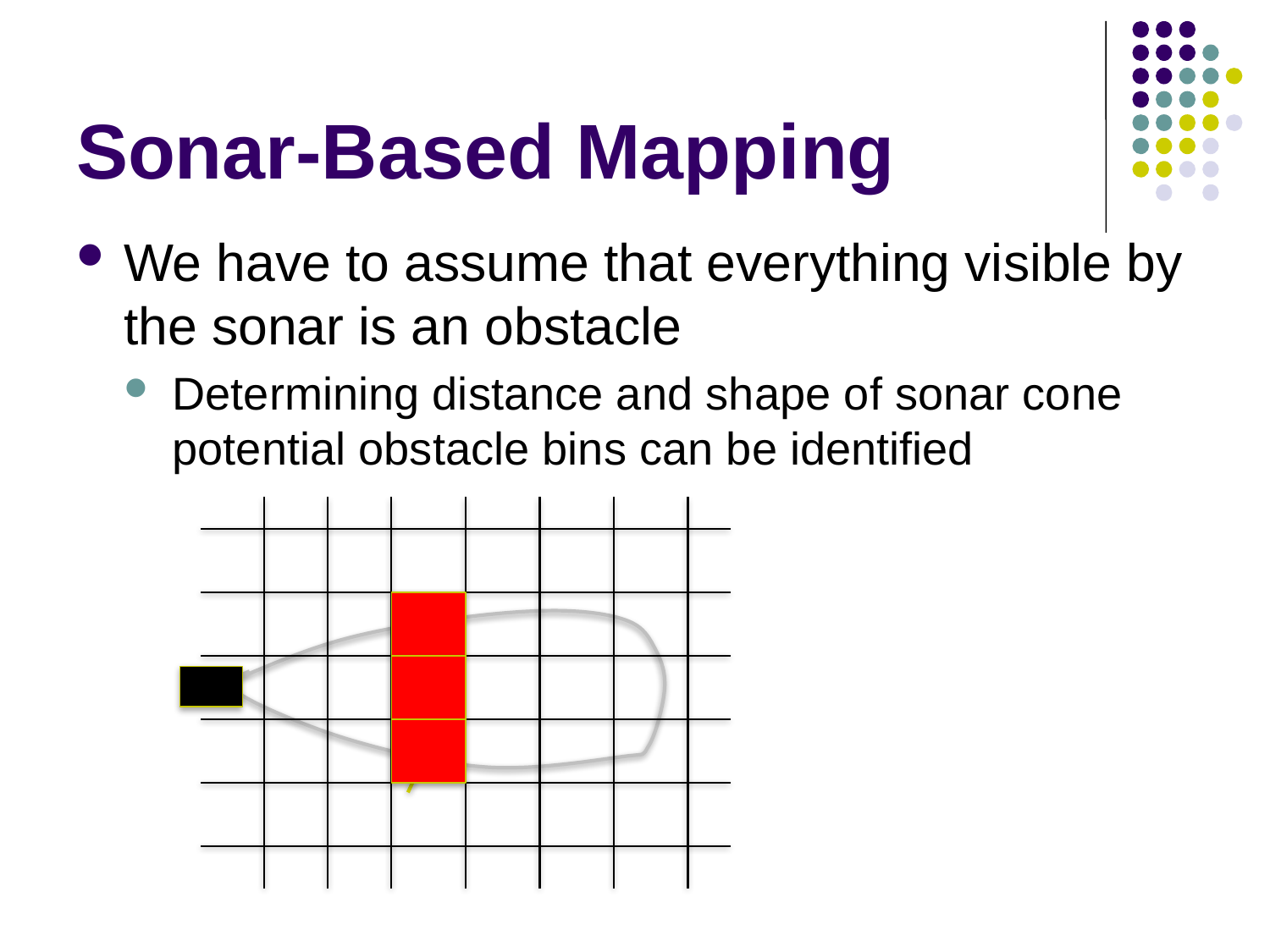

# Sonar-Based Mapping
We have to assume that everything visible by the sonar is an obstacle
Determining distance and shape of sonar cone potential obstacle bins can be identified